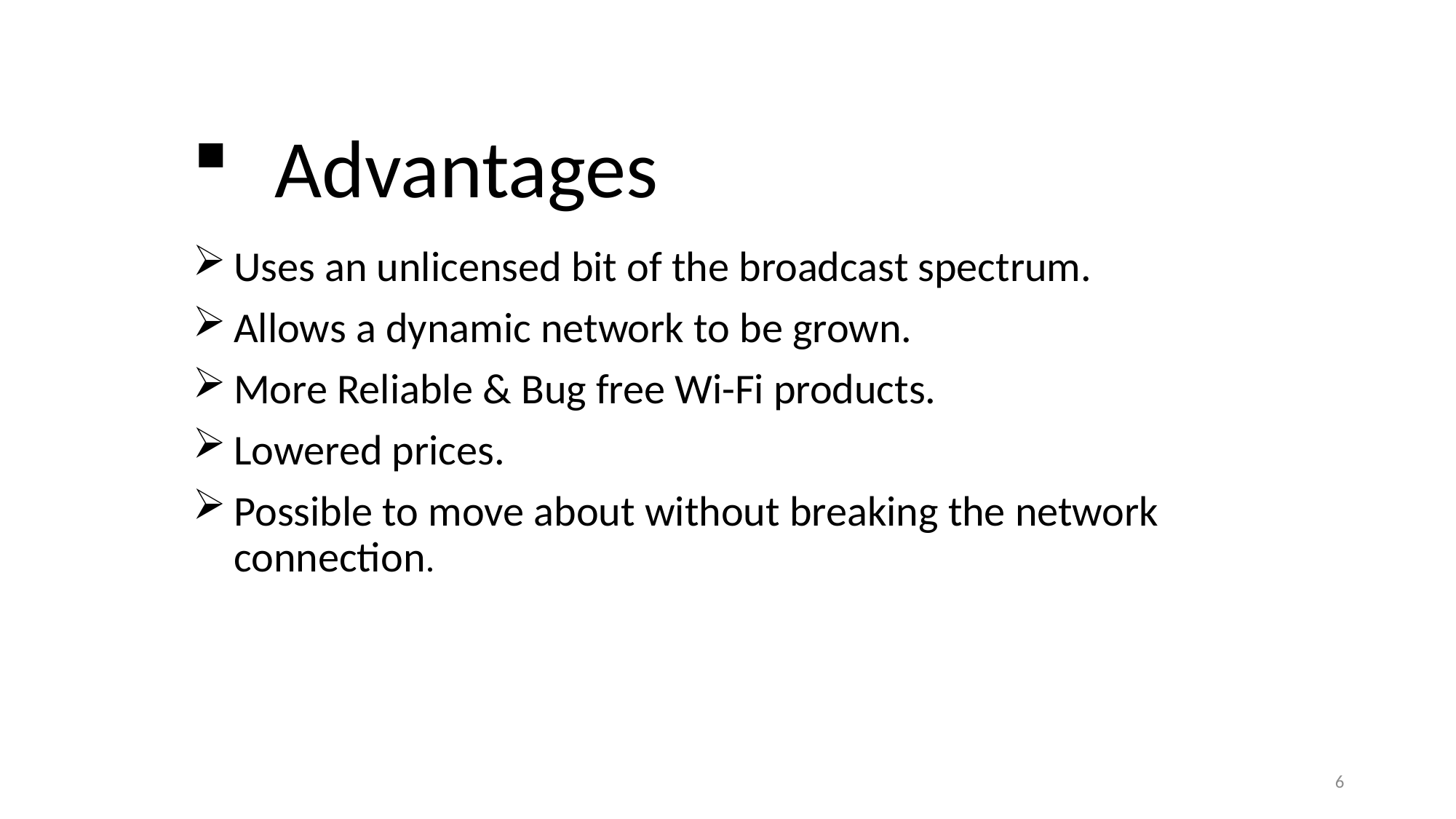

# Advantages
Uses an unlicensed bit of the broadcast spectrum.
Allows a dynamic network to be grown.
More Reliable & Bug free Wi-Fi products.
Lowered prices.
Possible to move about without breaking the network connection.
6